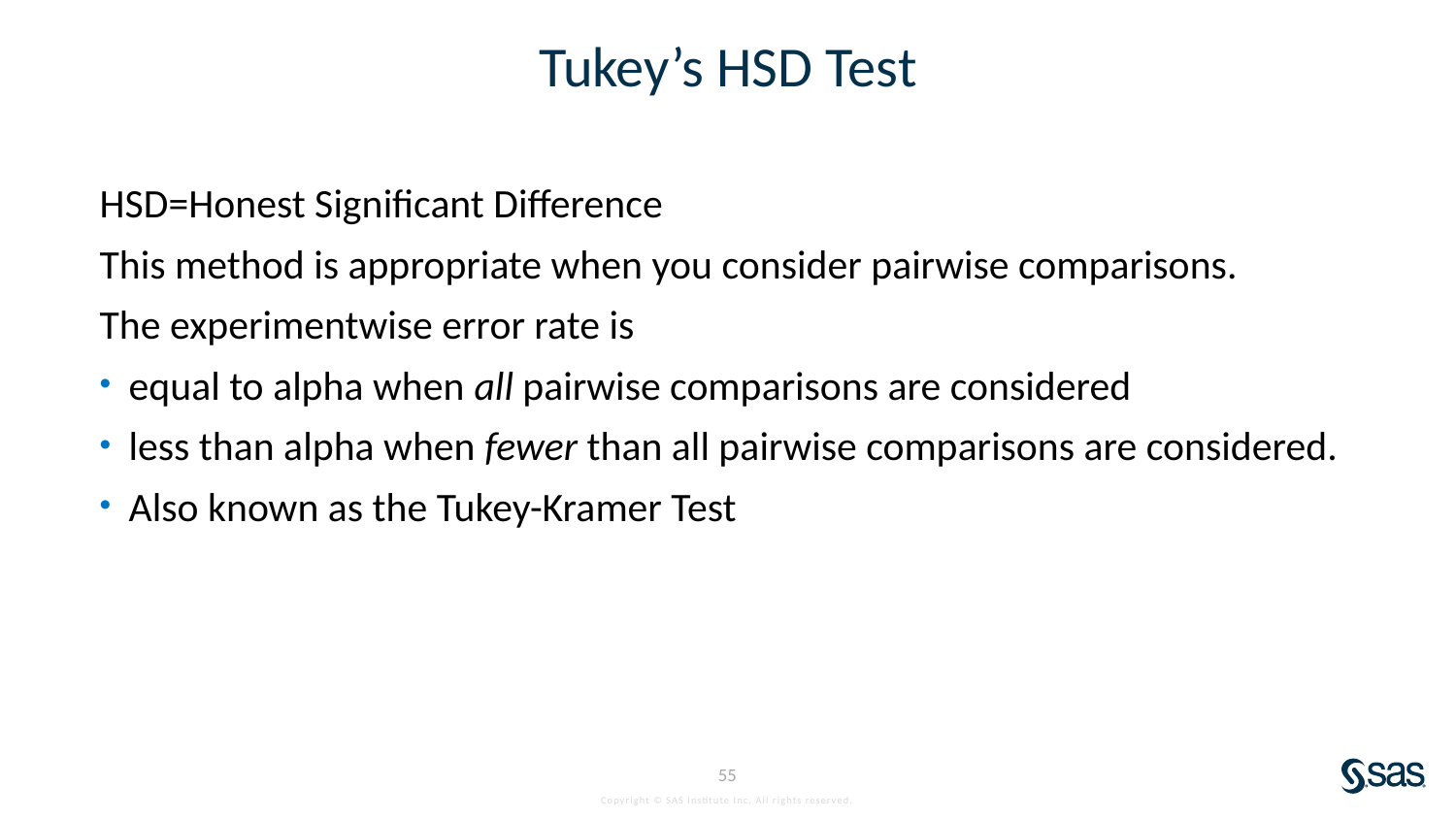

# Tukey’s HSD Test
HSD=Honest Significant Difference
This method is appropriate when you consider pairwise comparisons.
The experimentwise error rate is
equal to alpha when all pairwise comparisons are considered
less than alpha when fewer than all pairwise comparisons are considered.
Also known as the Tukey-Kramer Test